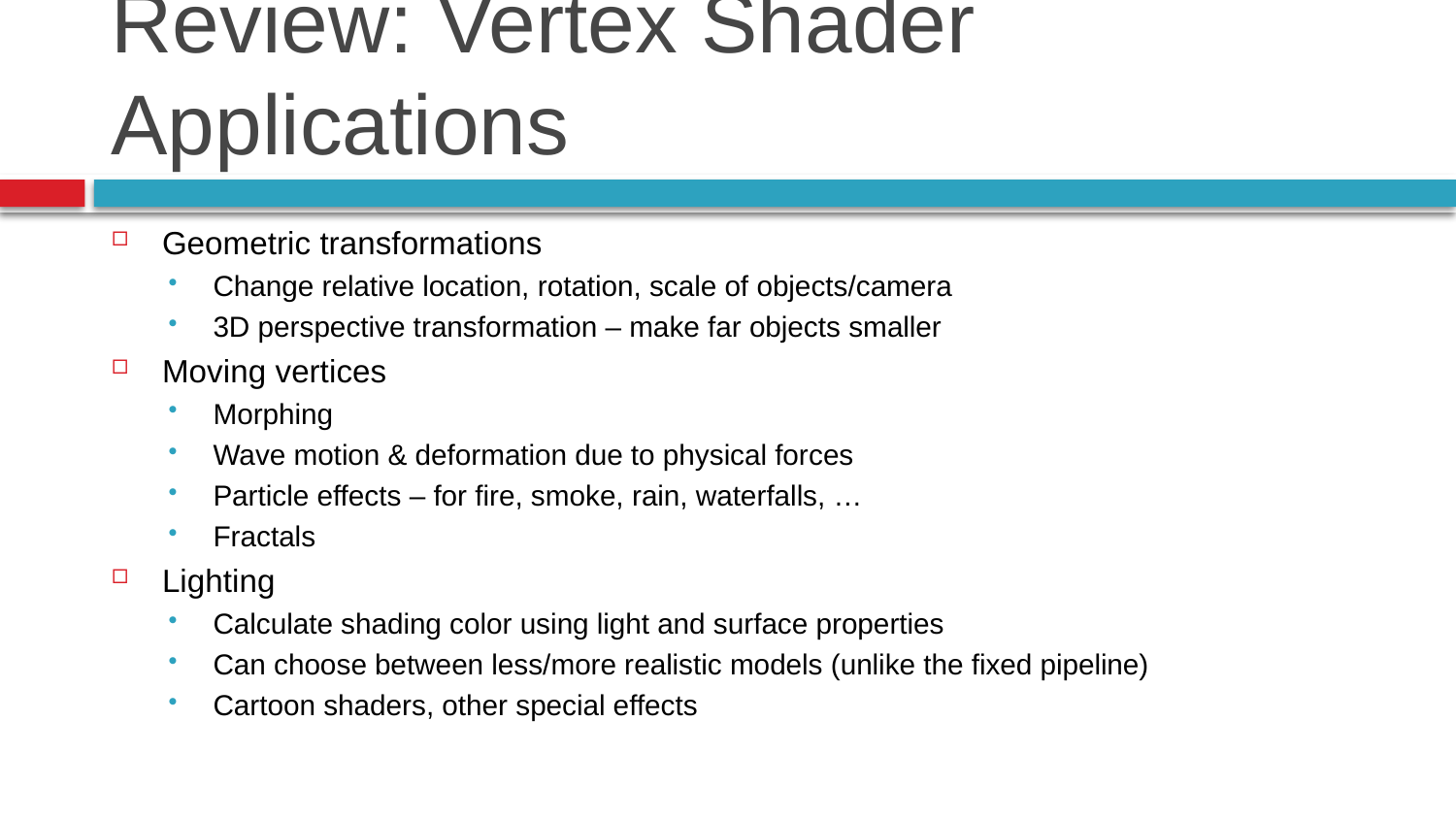

# Review: Vertex Shader Applications
Geometric transformations
Change relative location, rotation, scale of objects/camera
3D perspective transformation – make far objects smaller
Moving vertices
Morphing
Wave motion & deformation due to physical forces
Particle effects – for fire, smoke, rain, waterfalls, …
Fractals
Lighting
Calculate shading color using light and surface properties
Can choose between less/more realistic models (unlike the fixed pipeline)
Cartoon shaders, other special effects